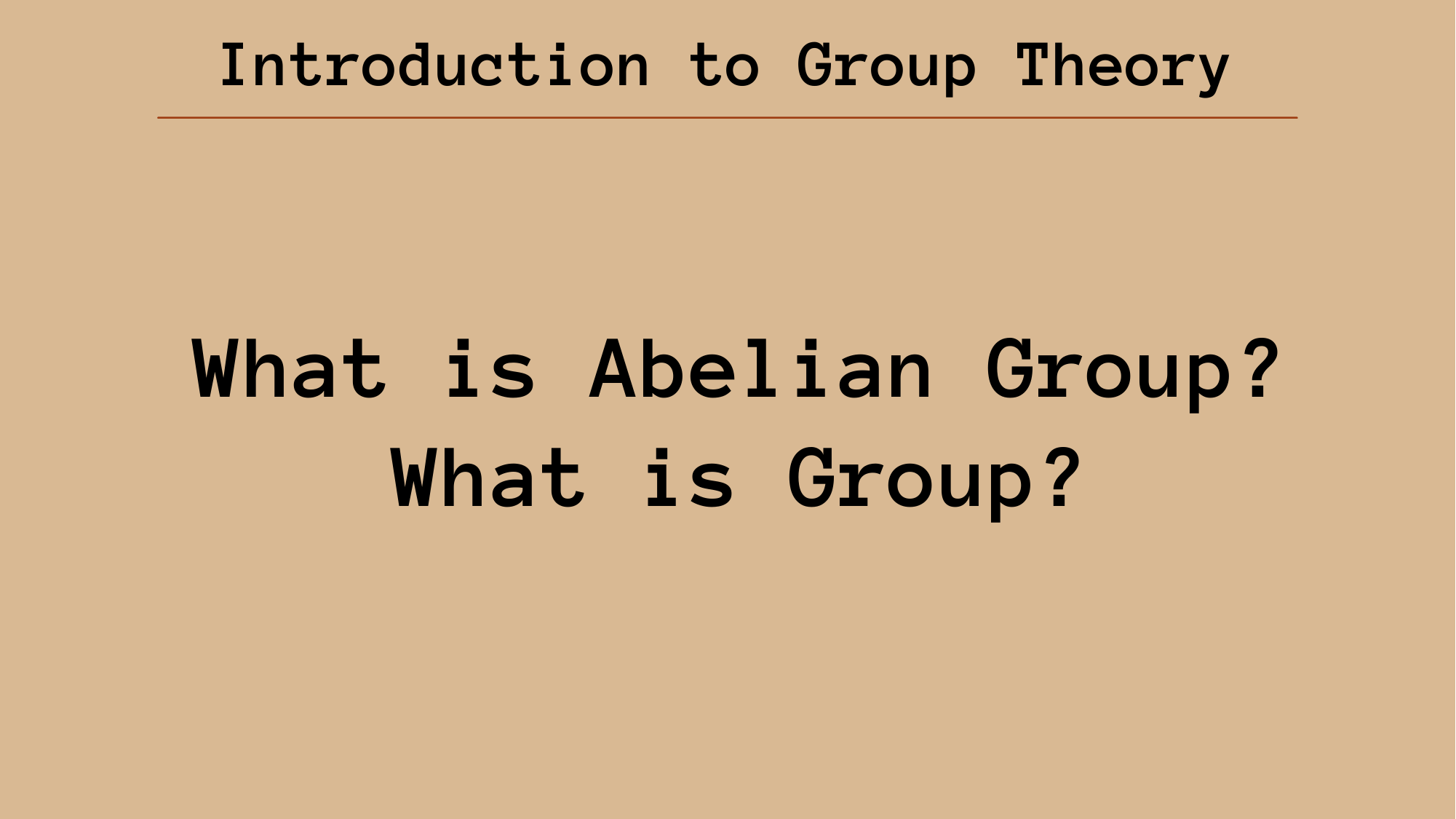

What is Abelian Group?
What is Group?